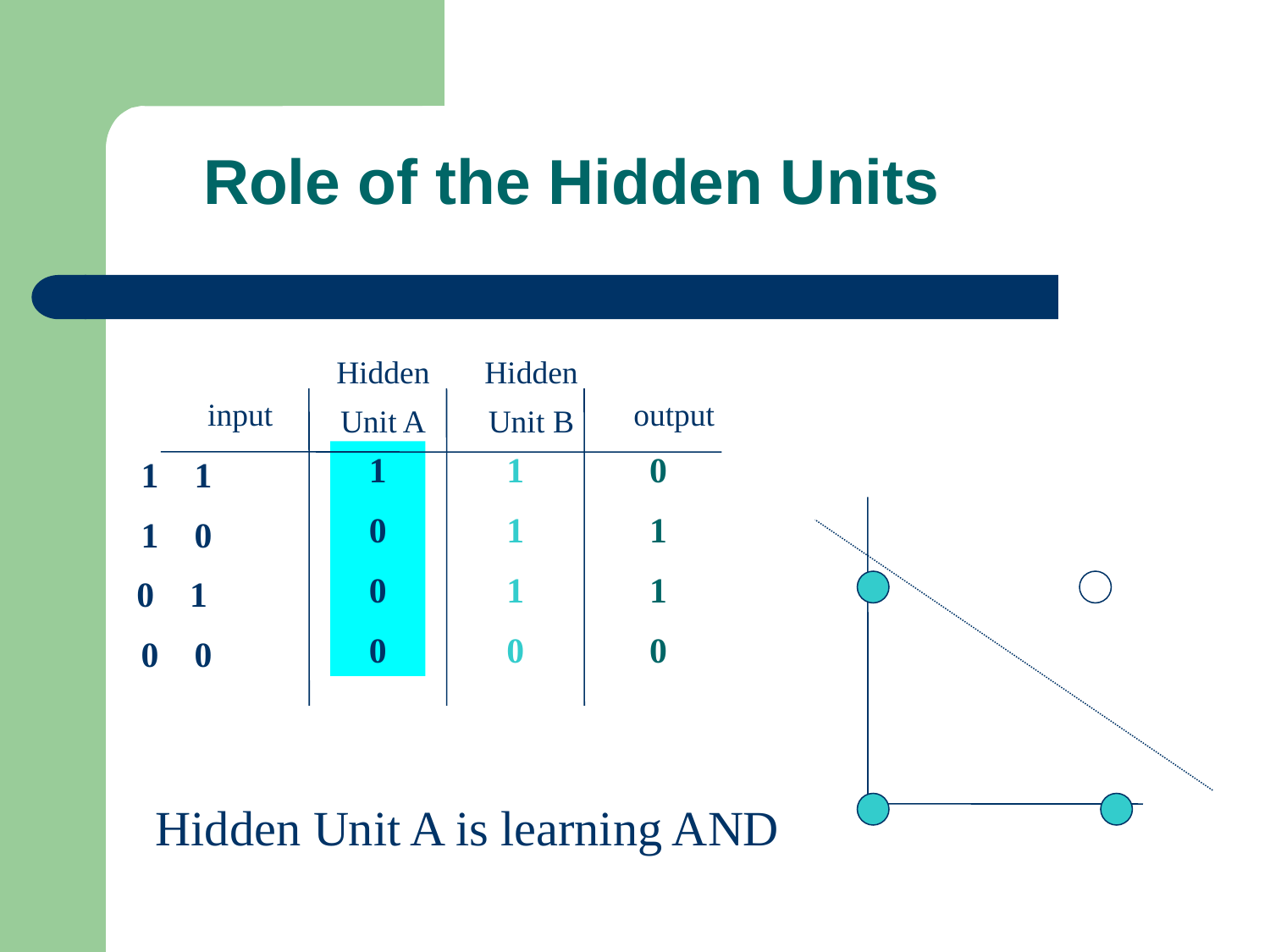

# Role of the Hidden Units
Hidden
Unit A
Hidden
Unit B
input

output
1
0
0
0
1
1
1
0
0
1
1
0
1    1
1    0
0    1
0    0

Hidden Unit A is learning AND